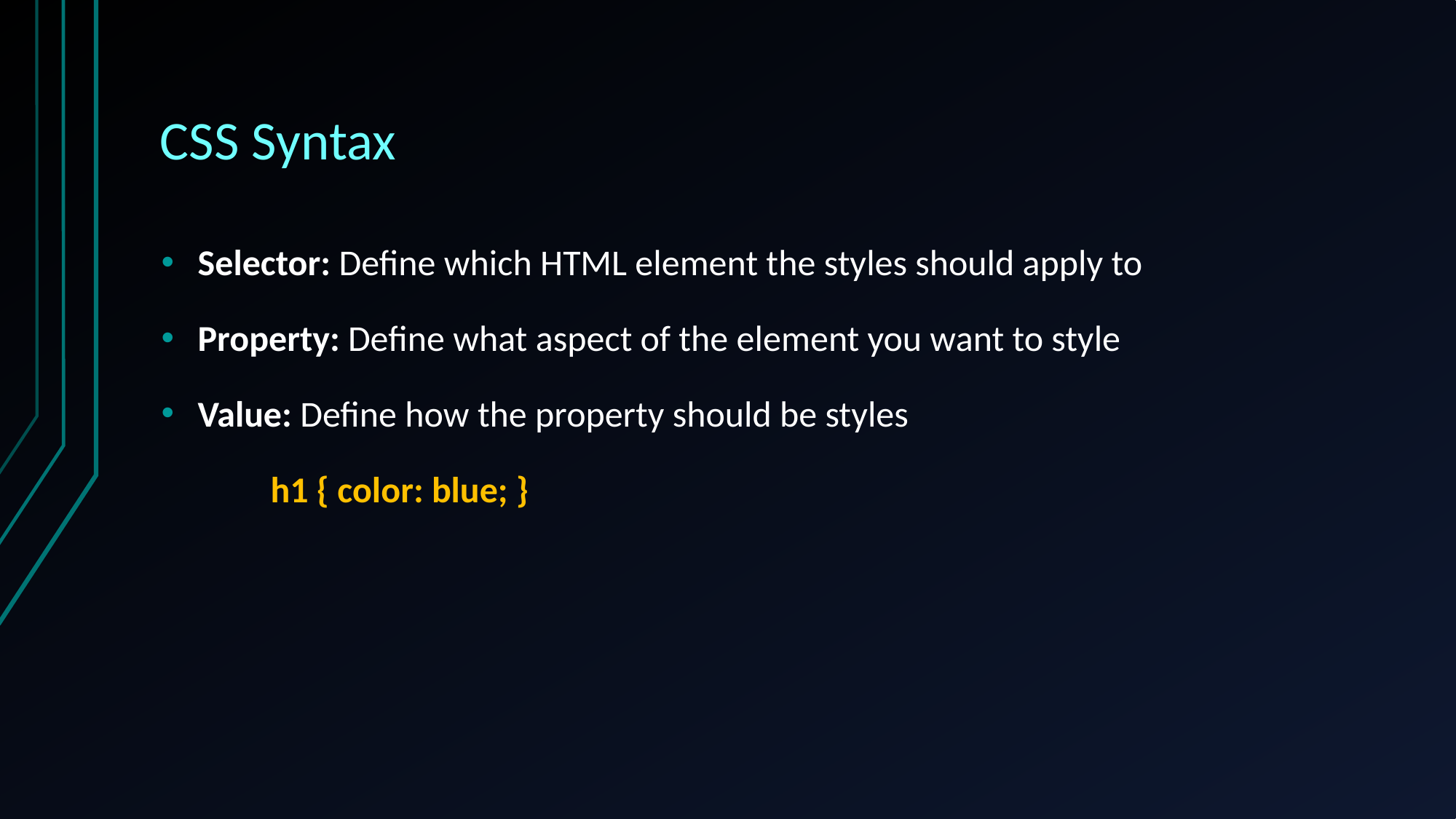

# CSS Syntax
Selector: Define which HTML element the styles should apply to
Property: Define what aspect of the element you want to style
Value: Define how the property should be styles
	h1 { color: blue; }